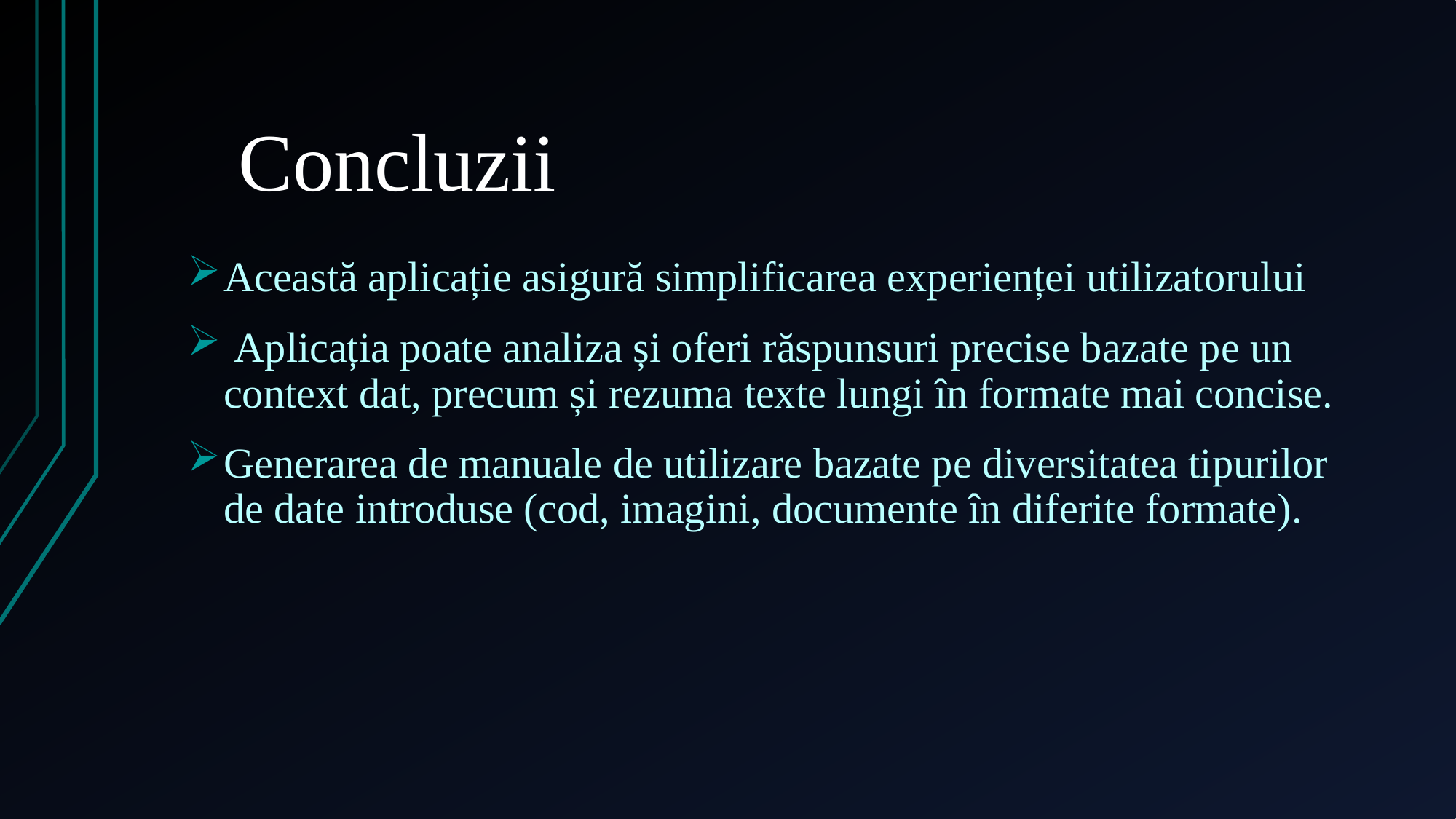

Concluzii

Această aplicație asigură simplificarea experienței utilizatorului
 Aplicația poate analiza și oferi răspunsuri precise bazate pe un context dat, precum și rezuma texte lungi în formate mai concise.
Generarea de manuale de utilizare bazate pe diversitatea tipurilor de date introduse (cod, imagini, documente în diferite formate).